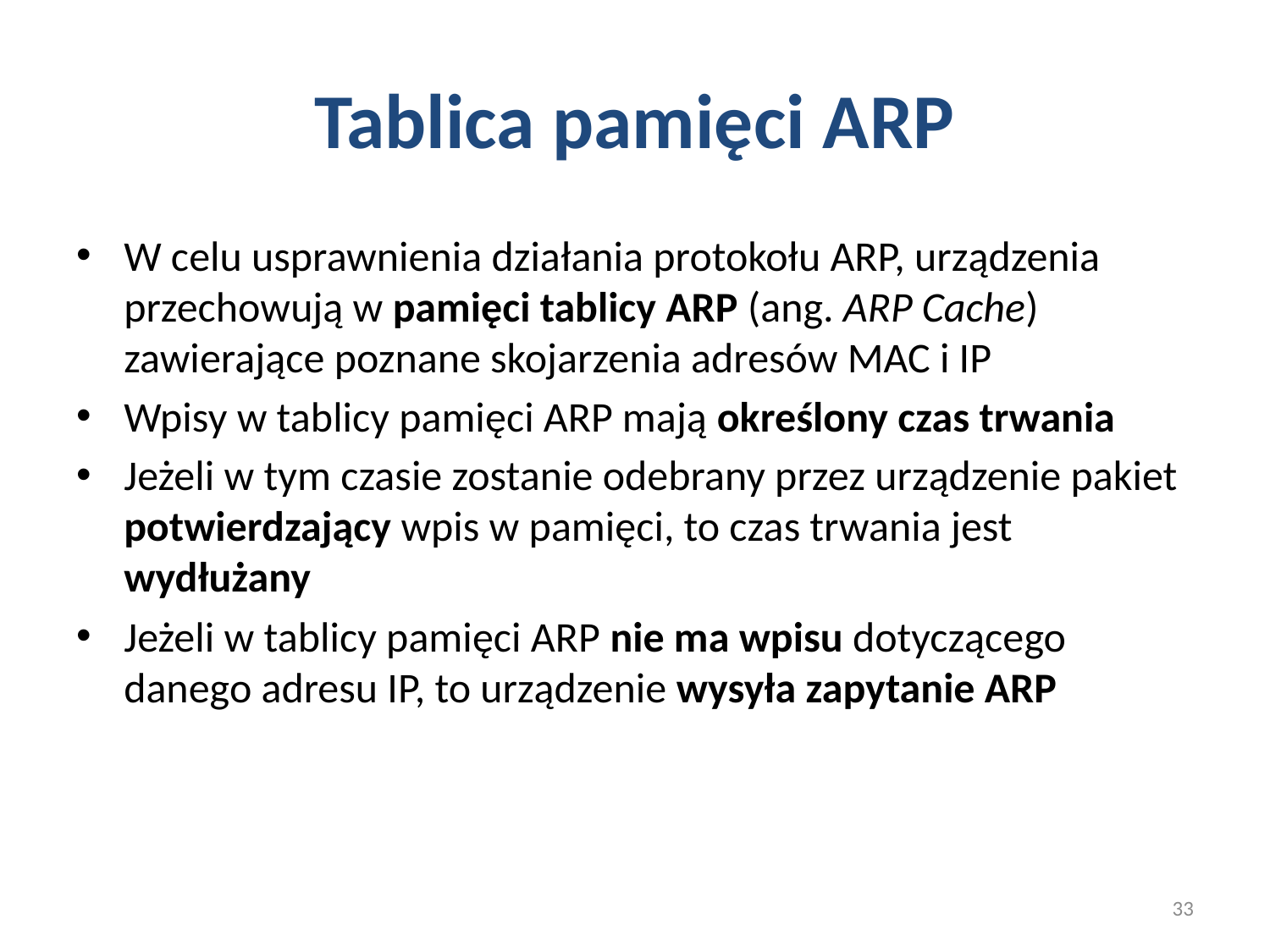

# Tablica pamięci ARP
W celu usprawnienia działania protokołu ARP, urządzenia przechowują w pamięci tablicy ARP (ang. ARP Cache) zawierające poznane skojarzenia adresów MAC i IP
Wpisy w tablicy pamięci ARP mają określony czas trwania
Jeżeli w tym czasie zostanie odebrany przez urządzenie pakiet potwierdzający wpis w pamięci, to czas trwania jest wydłużany
Jeżeli w tablicy pamięci ARP nie ma wpisu dotyczącego danego adresu IP, to urządzenie wysyła zapytanie ARP
33